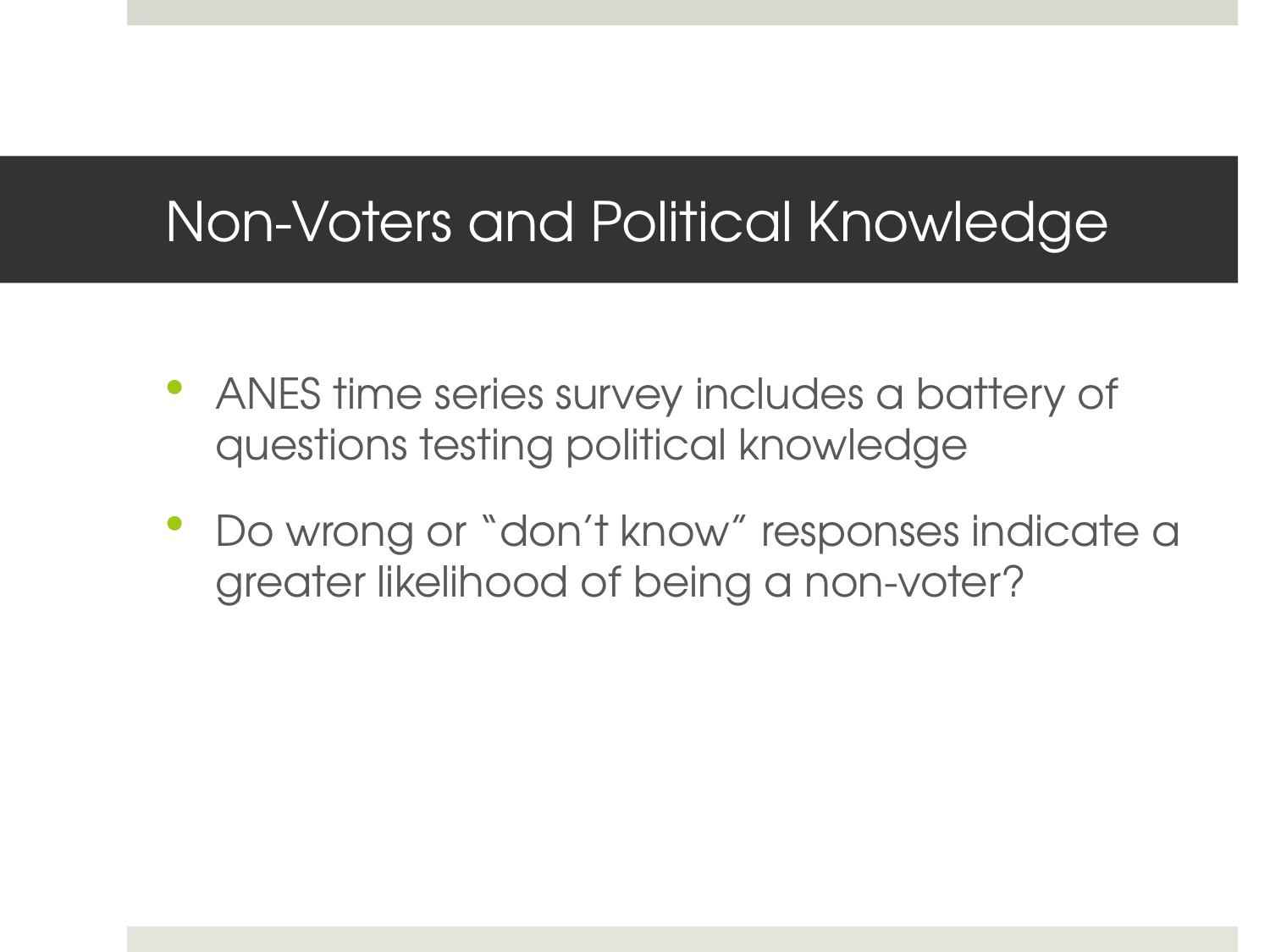

# Non-Voters and Political Knowledge
ANES time series survey includes a battery of questions testing political knowledge
Do wrong or “don’t know” responses indicate a greater likelihood of being a non-voter?